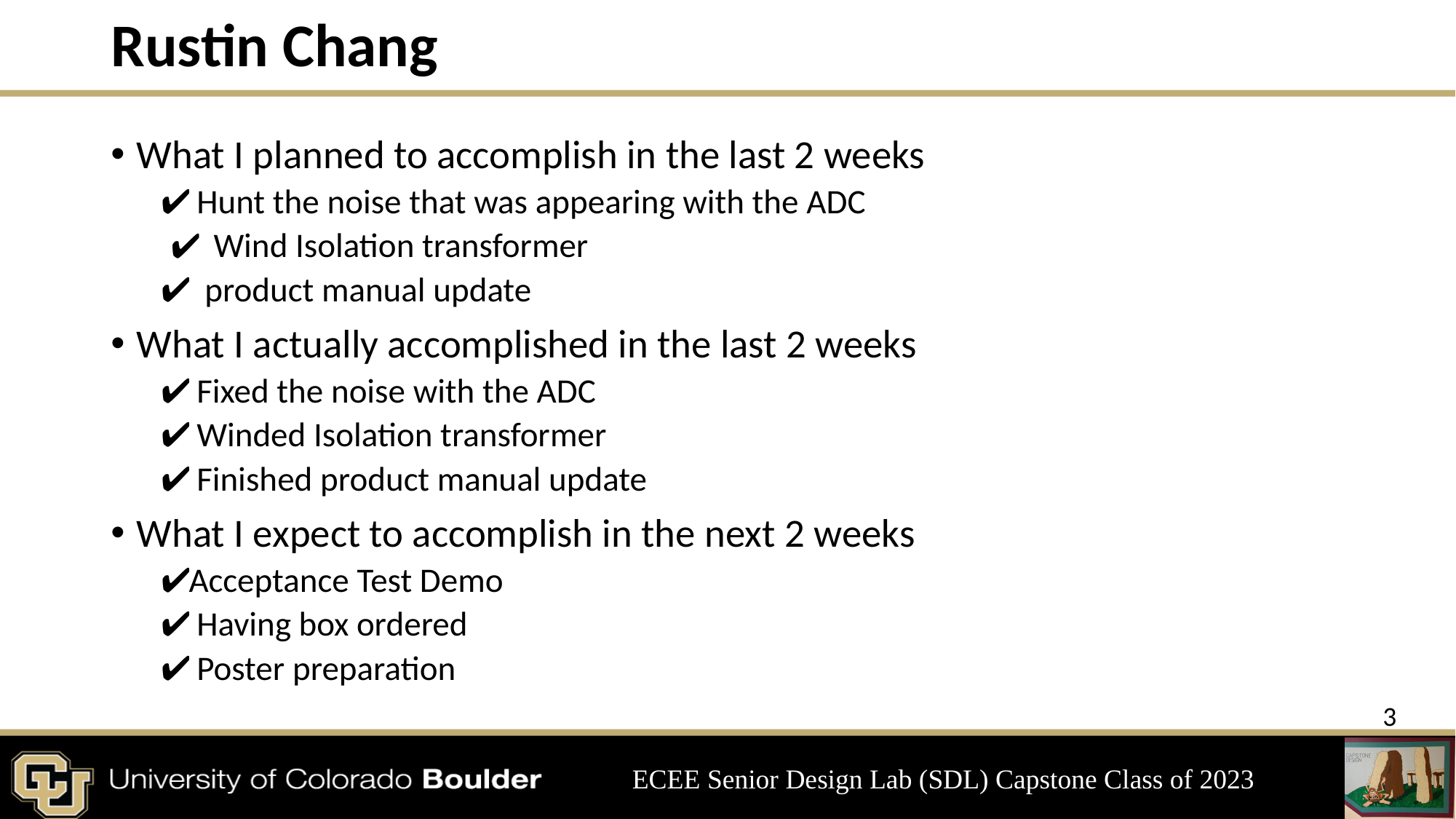

# Rustin Chang
What I planned to accomplish in the last 2 weeks
 Hunt the noise that was appearing with the ADC
Wind Isolation transformer
  product manual update
What I actually accomplished in the last 2 weeks
 Fixed the noise with the ADC
 Winded Isolation transformer
 Finished product manual update
What I expect to accomplish in the next 2 weeks
Acceptance Test Demo
 Having box ordered
 Poster preparation
3